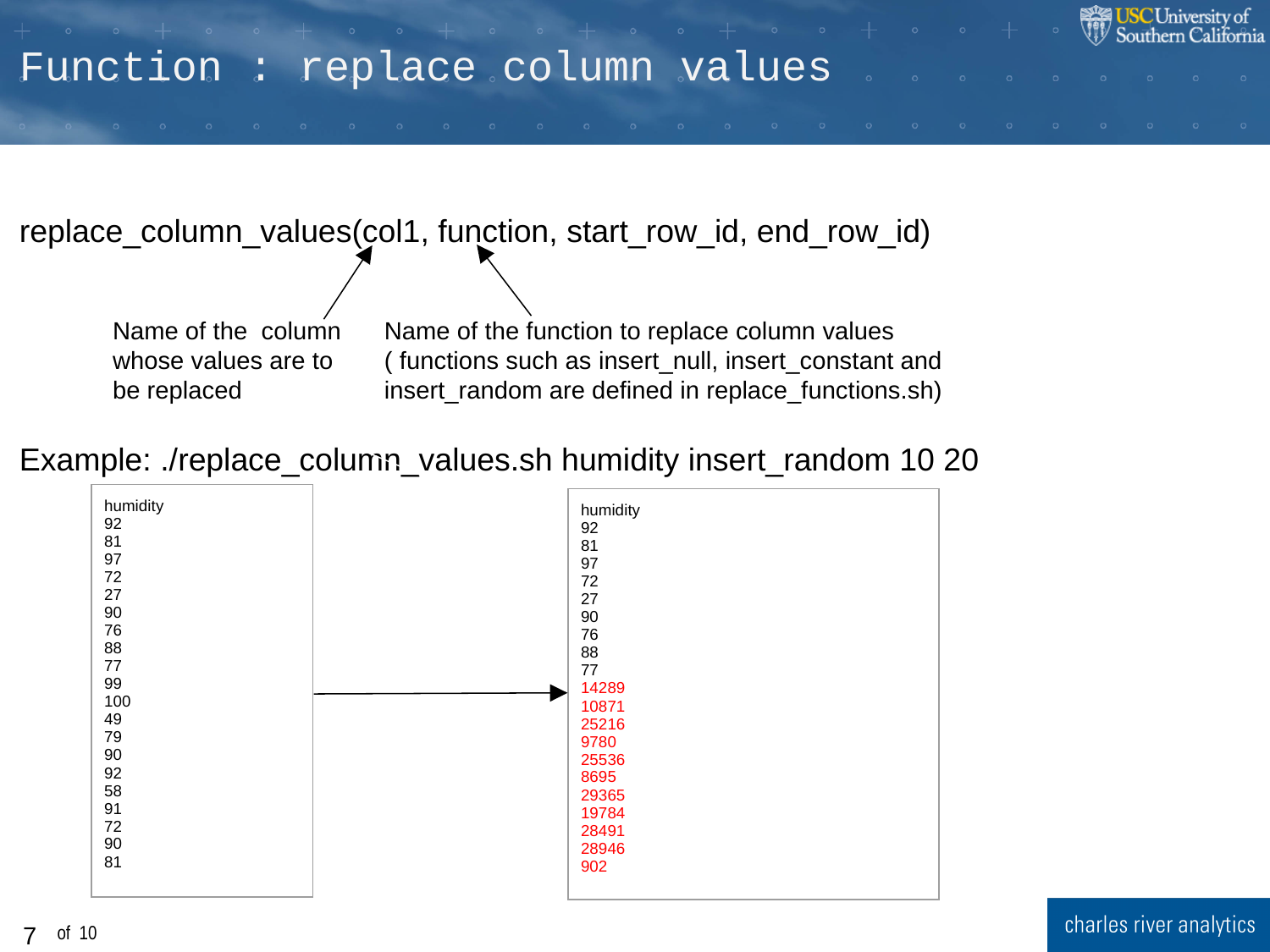

Function : replace column values

replace_column_values(col1, function, start_row_id, end_row_id)

Example: ./replace_column_values.sh humidity insert_random 10 20

Name of the  column whose values are to be replaced
Name of the function to replace column values
( functions such as insert_null, insert_constant and insert_random are defined in replace_functions.sh)
| humidity 92 81 97 72 27 90 76 88 77 99 100 49 79 90 92 58 91 72 90 81 |
| --- |
| humidity 92 81 97 72 27 90 76 88 77 14289 10871 25216 9780 25536 8695 29365 19784 28491 28946 902 |
| --- |
7